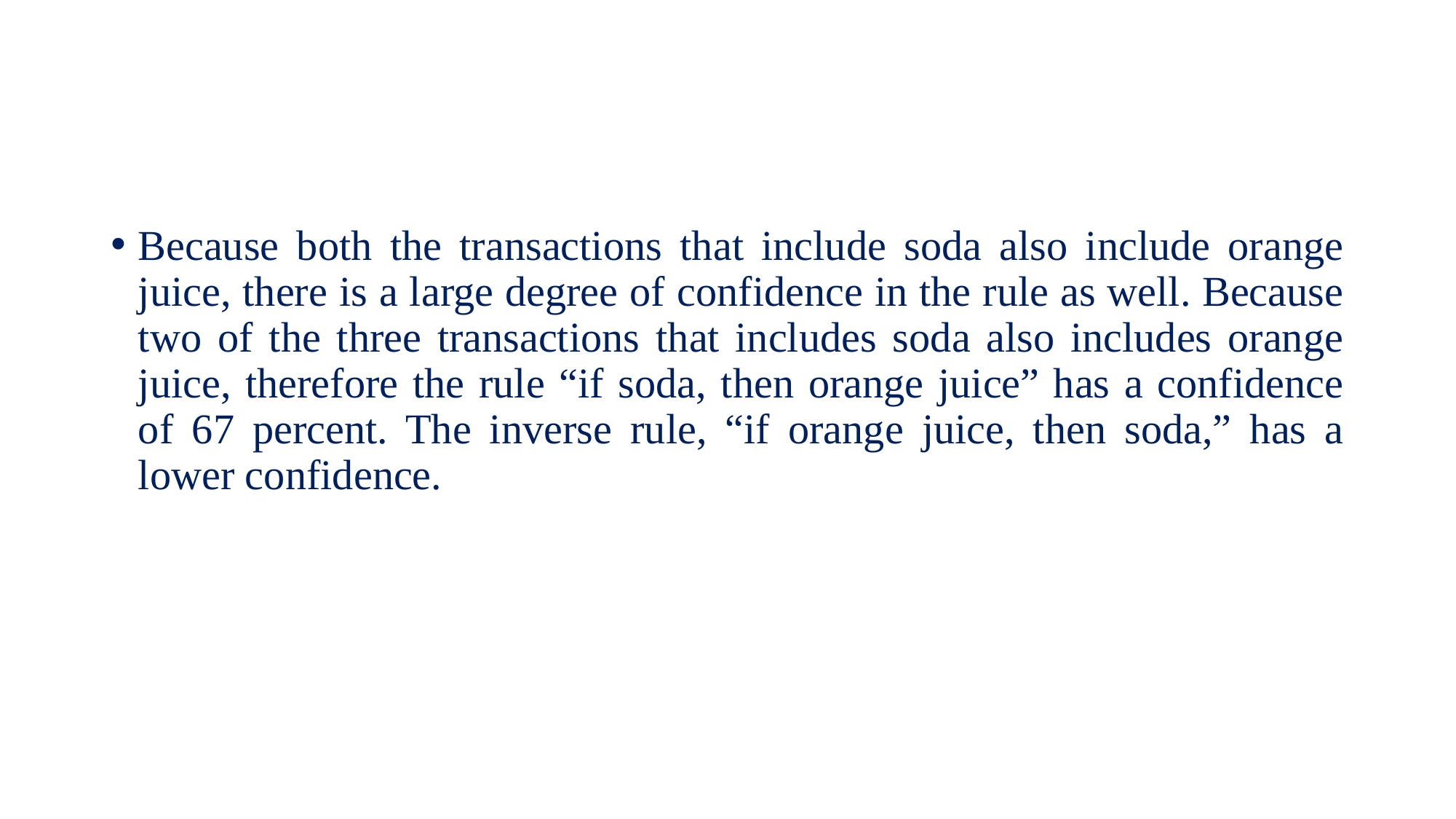

#
Because both the transactions that include soda also include orange juice, there is a large degree of confidence in the rule as well. Because two of the three transactions that includes soda also includes orange juice, therefore the rule “if soda, then orange juice” has a confidence of 67 percent. The inverse rule, “if orange juice, then soda,” has a lower confidence.